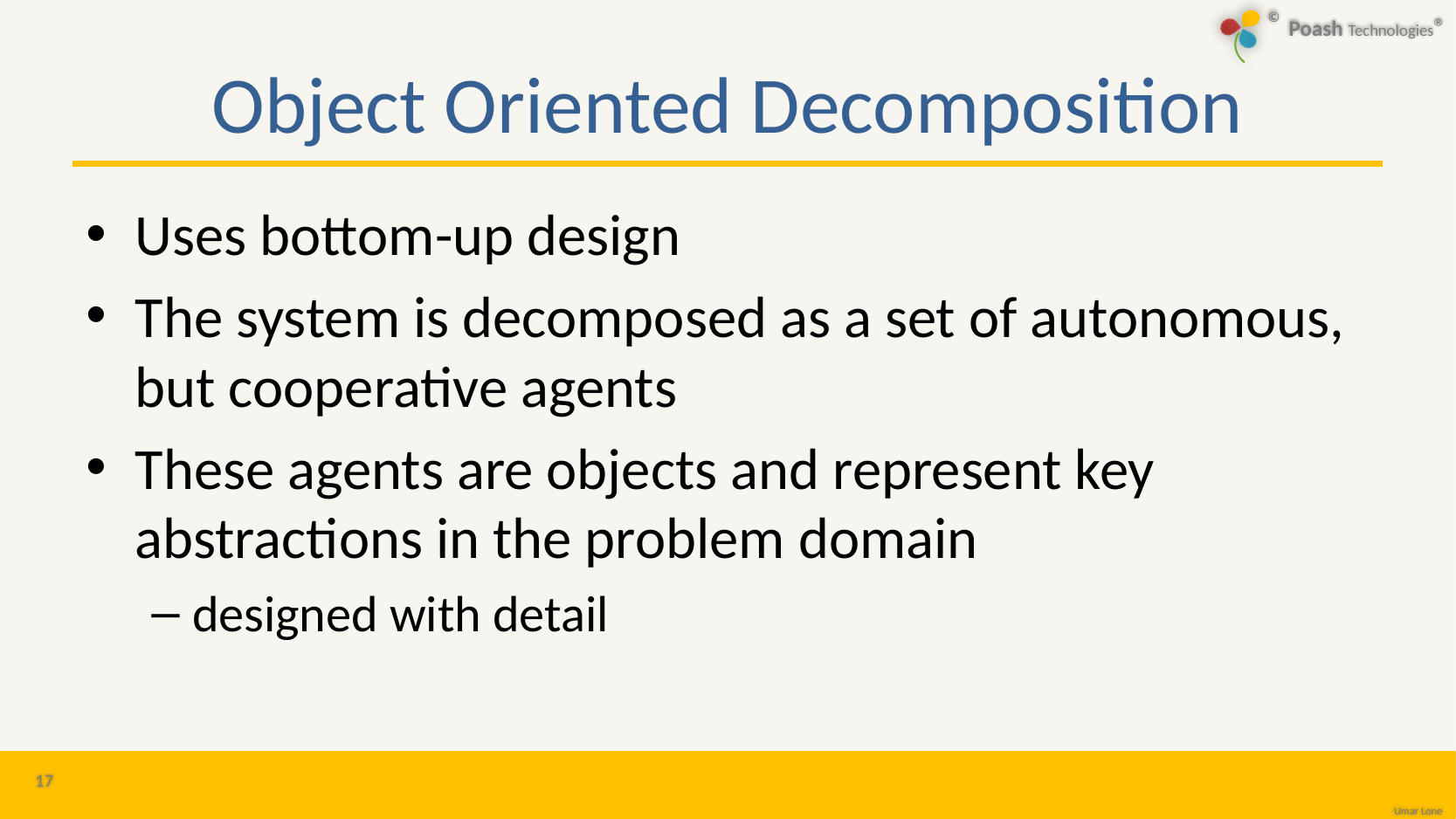

# Object Oriented Decomposition
Uses bottom-up design
The system is decomposed as a set of autonomous, but cooperative agents
These agents are objects and represent key abstractions in the problem domain
designed with detail

17
Design Patterns